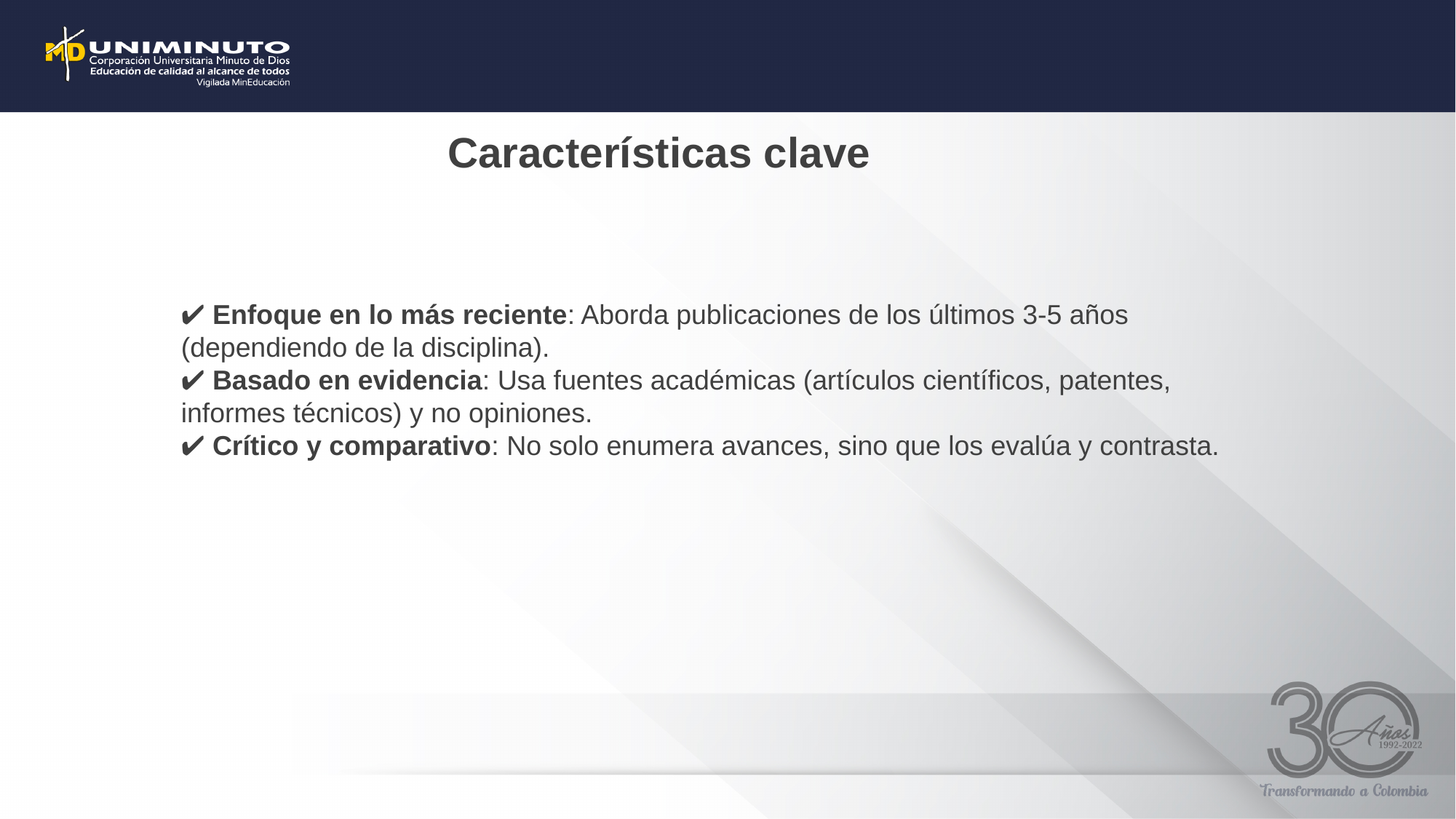

Características clave
✔ Enfoque en lo más reciente: Aborda publicaciones de los últimos 3-5 años (dependiendo de la disciplina).
✔ Basado en evidencia: Usa fuentes académicas (artículos científicos, patentes, informes técnicos) y no opiniones.
✔ Crítico y comparativo: No solo enumera avances, sino que los evalúa y contrasta.